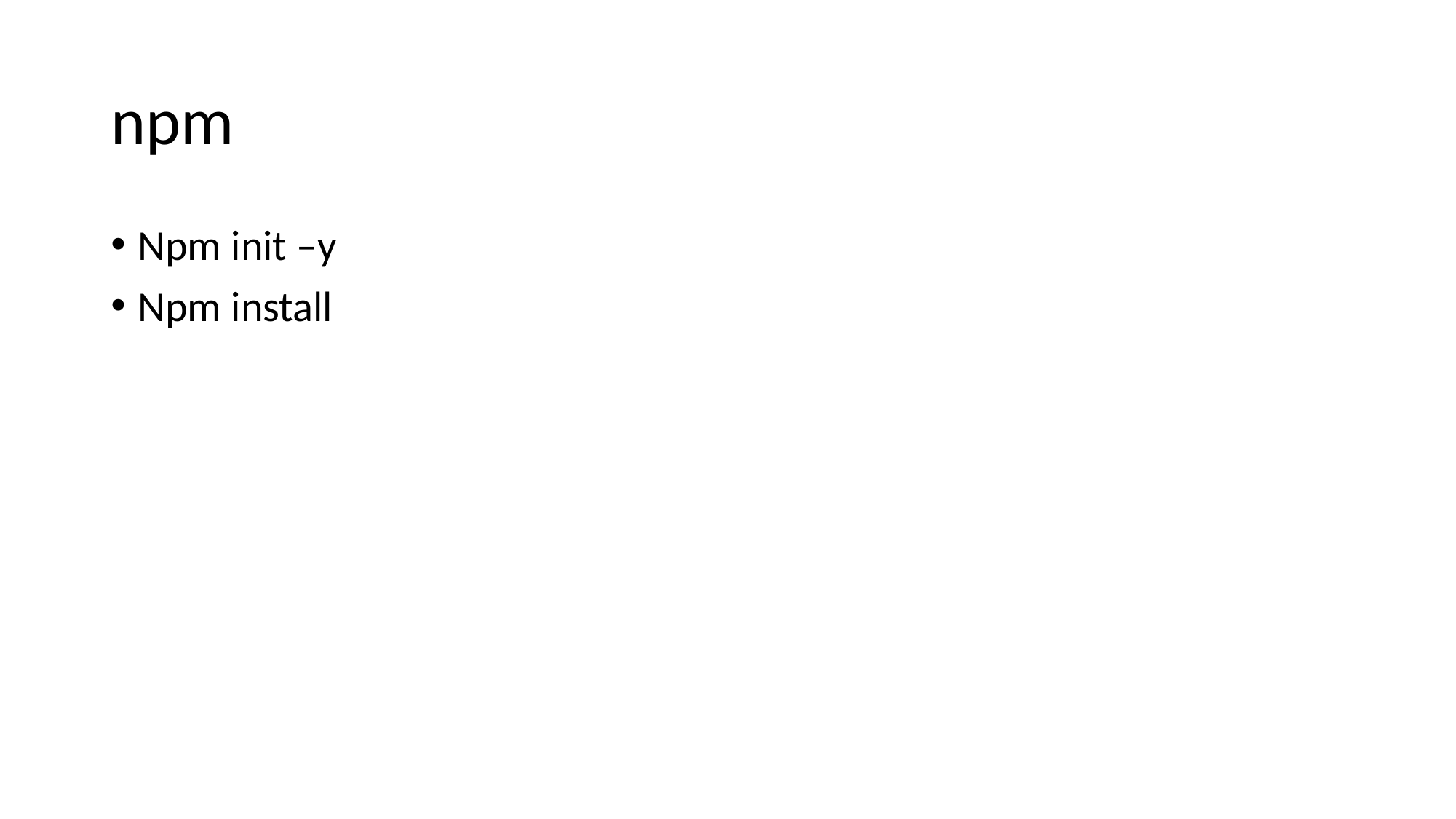

# npm
Npm init –y
Npm install